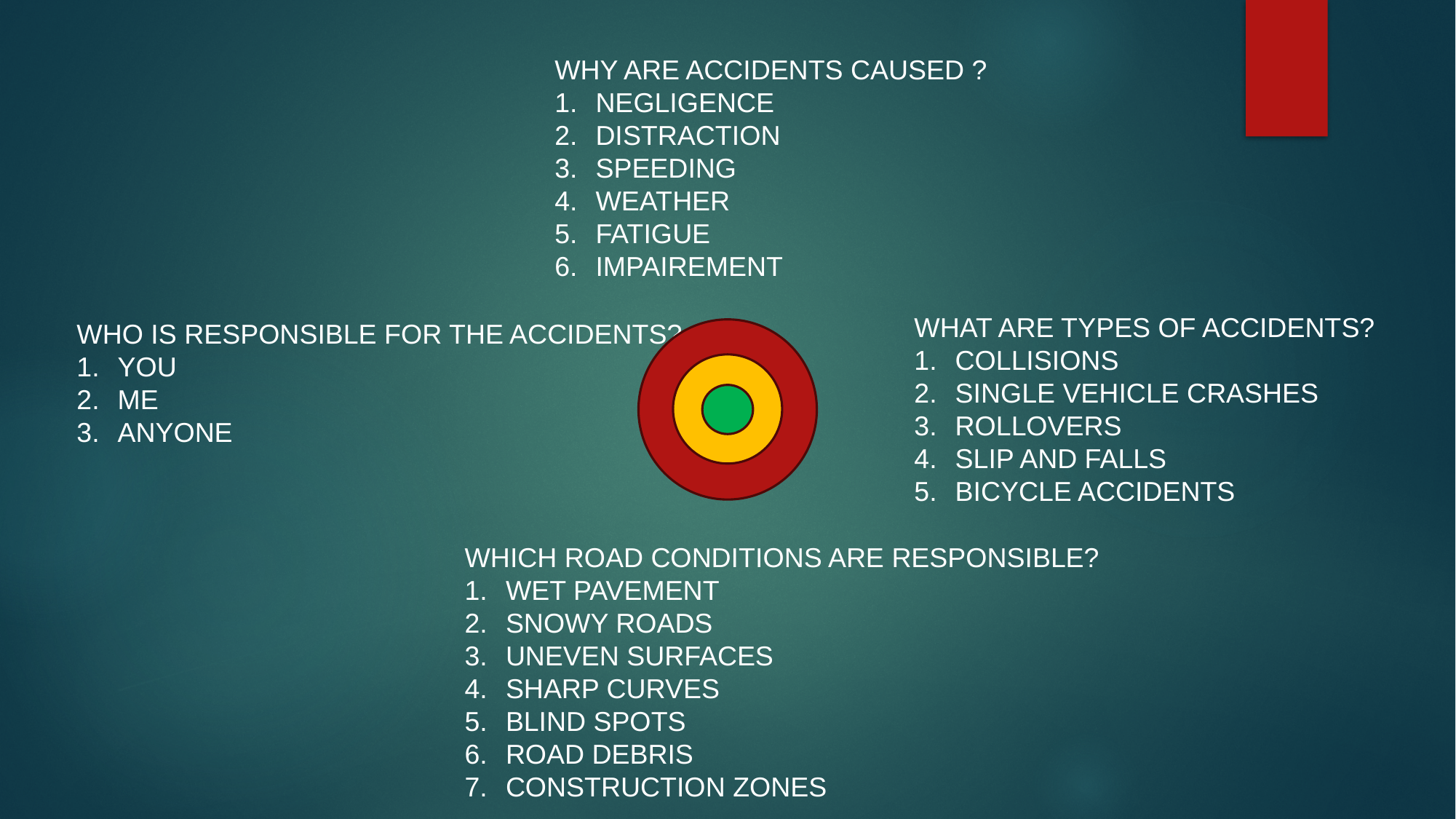

WHY ARE ACCIDENTS CAUSED ?
NEGLIGENCE
DISTRACTION
SPEEDING
WEATHER
FATIGUE
IMPAIREMENT
WHAT ARE TYPES OF ACCIDENTS?
COLLISIONS
SINGLE VEHICLE CRASHES
ROLLOVERS
SLIP AND FALLS
BICYCLE ACCIDENTS
WHO IS RESPONSIBLE FOR THE ACCIDENTS?
YOU
ME
ANYONE

WHICH ROAD CONDITIONS ARE RESPONSIBLE?
WET PAVEMENT
SNOWY ROADS
UNEVEN SURFACES
SHARP CURVES
BLIND SPOTS
ROAD DEBRIS
CONSTRUCTION ZONES